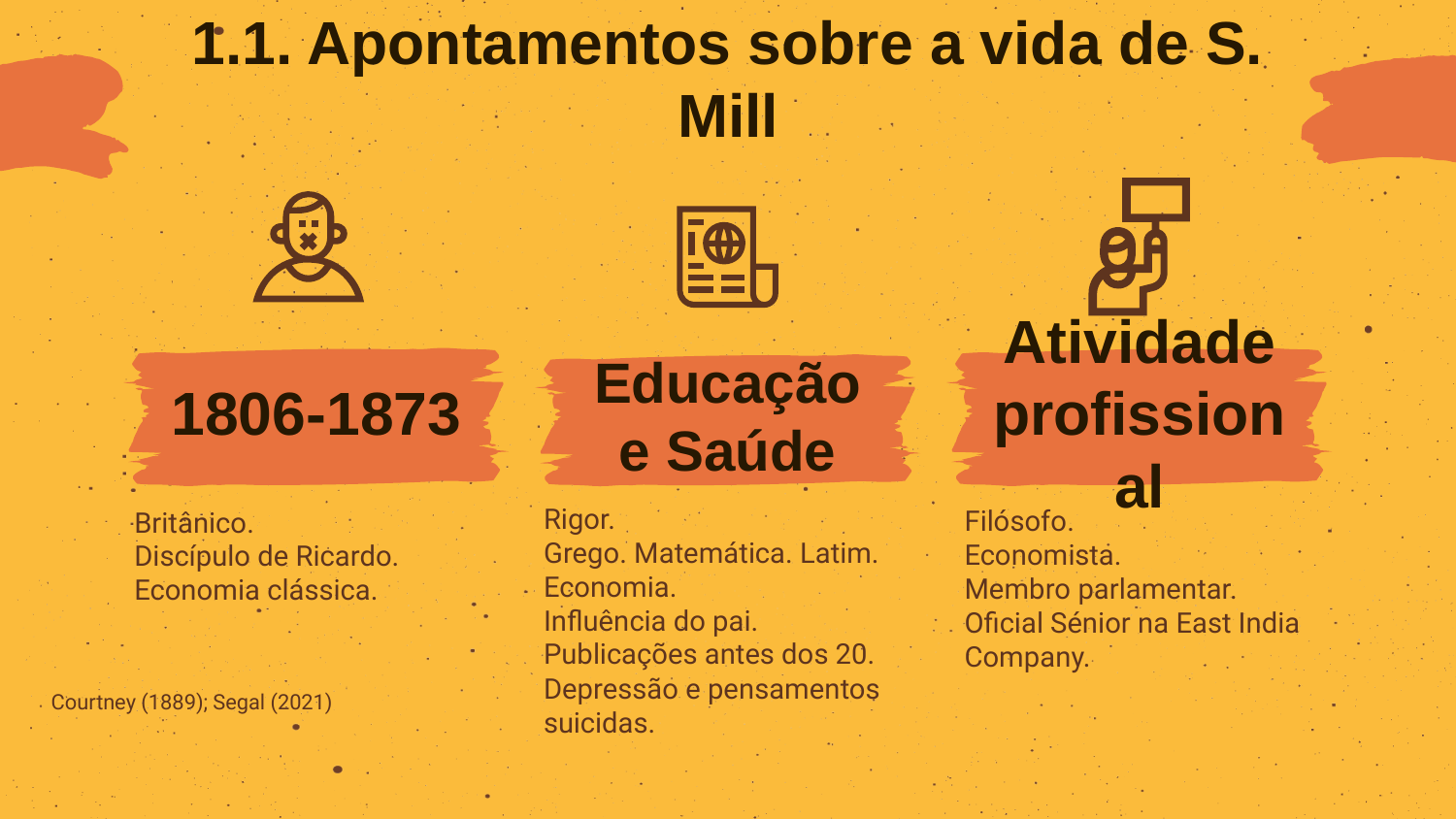

1.1. Apontamentos sobre a vida de S. Mill

1806-1873
Atividade profissional
# Educação e Saúde
Britânico.
Discípulo de Ricardo. Economia clássica.
Filósofo.
Economista.
Membro parlamentar.
Oficial Sénior na East India Company.
Rigor.
Grego. Matemática. Latim. Economia.
Influência do pai.
Publicações antes dos 20.
Depressão e pensamentos suicidas.
Courtney (1889); Segal (2021)